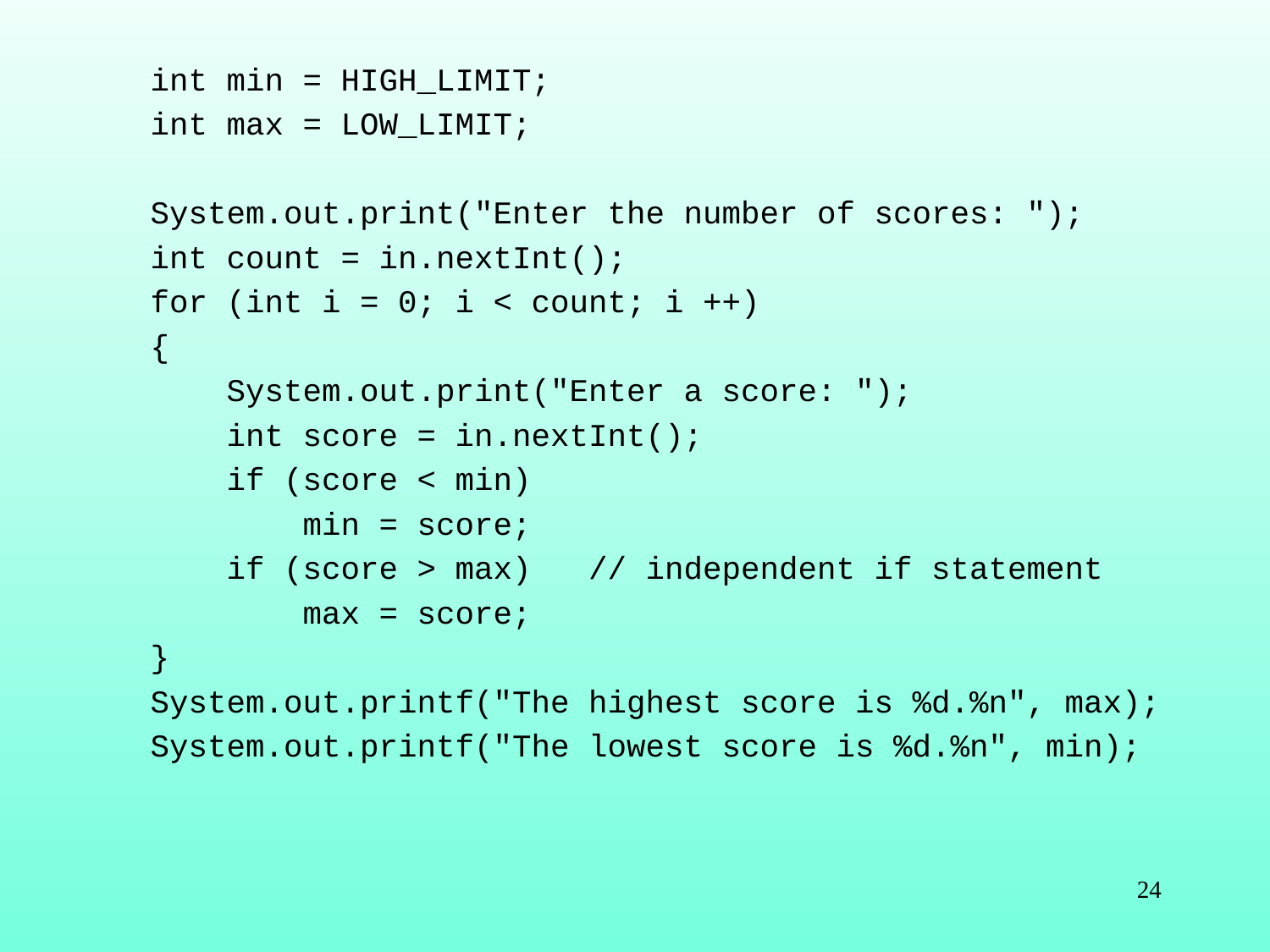

int min = HIGH_LIMIT;
int max = LOW_LIMIT;

System.out.print("Enter the number of scores: ");
int count = in.nextInt();
for (int i = 0; i < count; i ++)
{
    System.out.print("Enter a score: ");
    int score = in.nextInt();
    if (score < min)
        min = score;
    if (score > max)   // independent if statement
        max = score;
}
System.out.printf("The highest score is %d.%n", max);
System.out.printf("The lowest score is %d.%n", min);
24